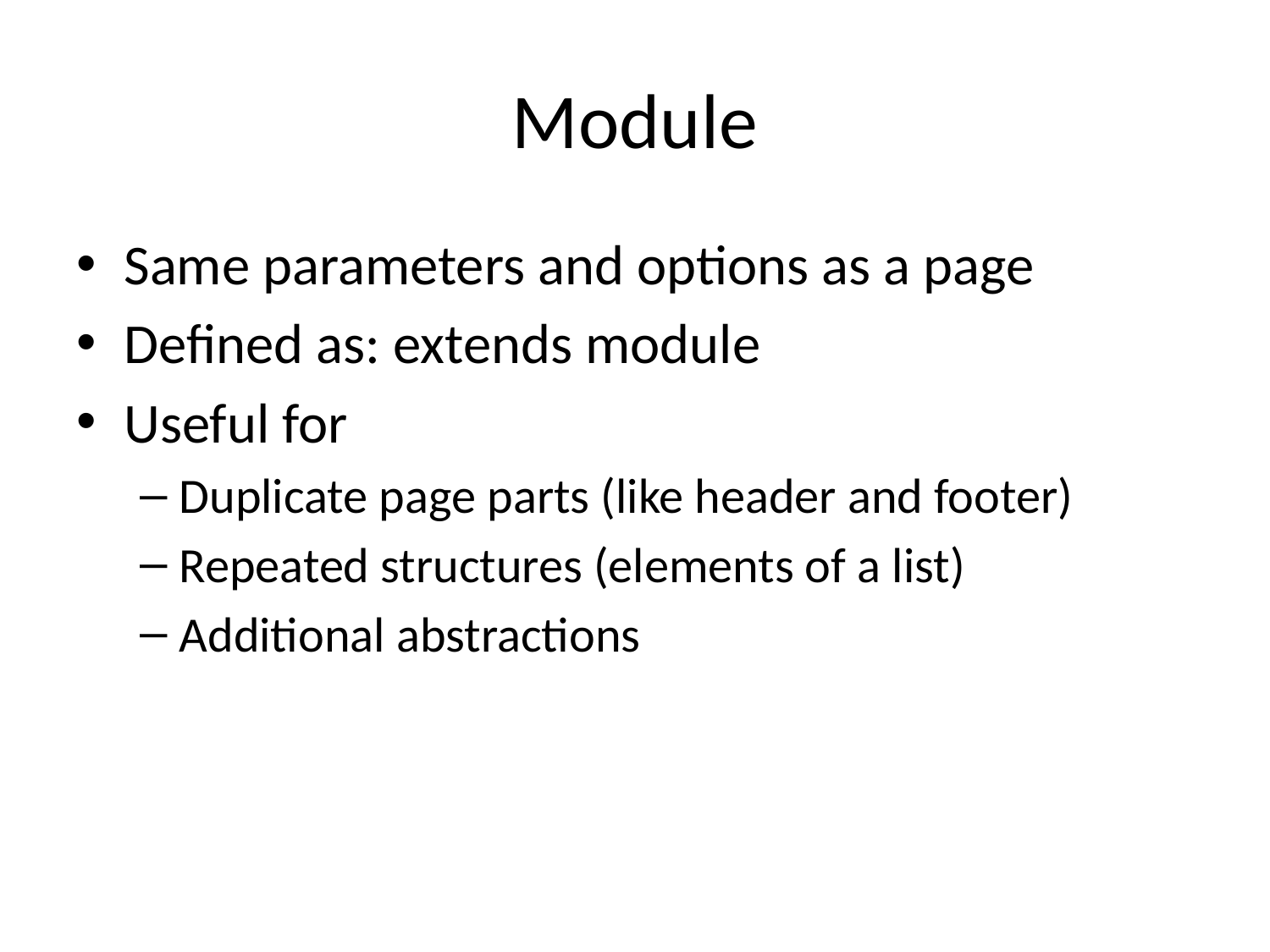

# Module
Same parameters and options as a page
Defined as: extends module
Useful for
Duplicate page parts (like header and footer)
Repeated structures (elements of a list)
Additional abstractions